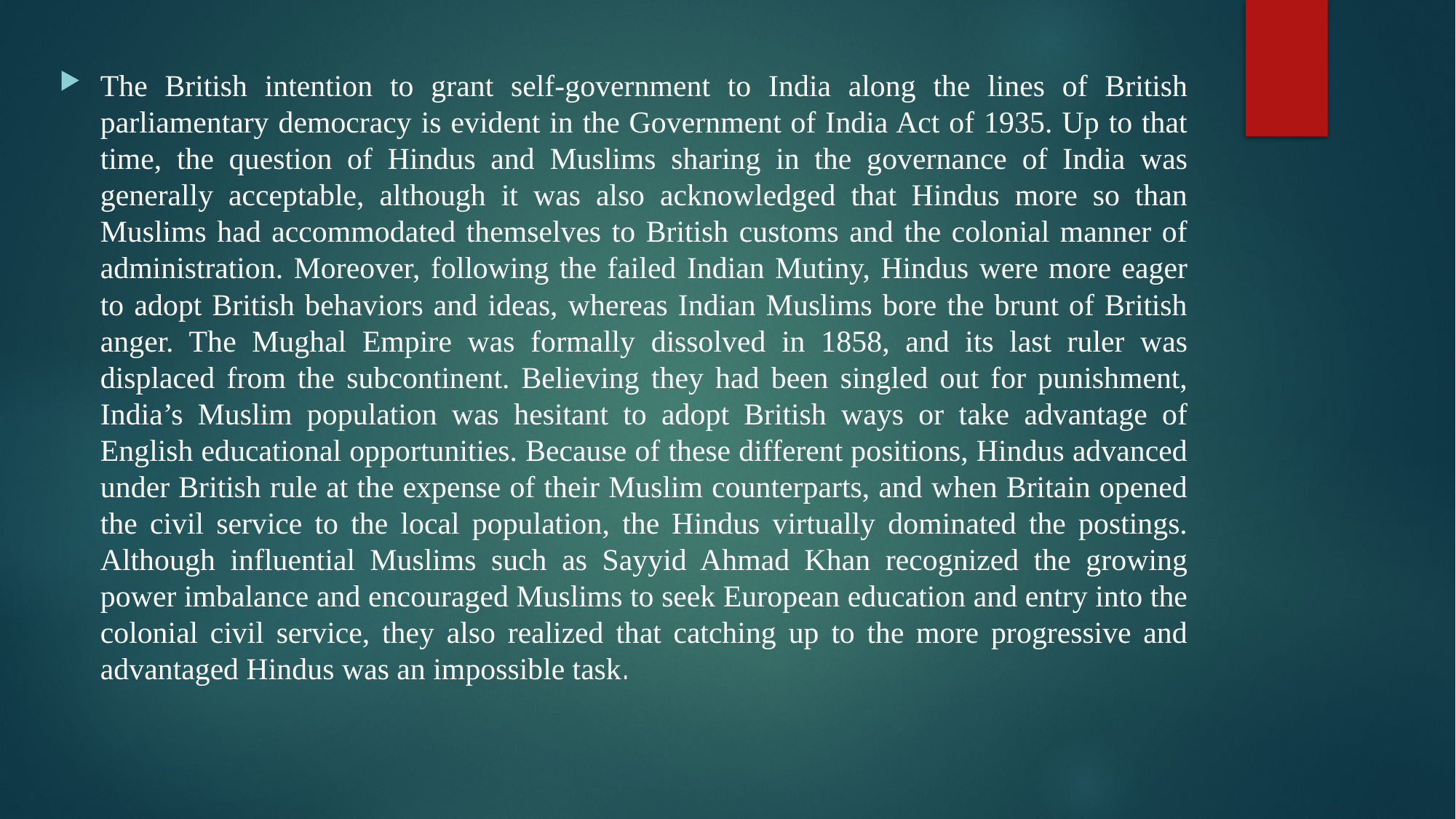

The British intention to grant self-government to India along the lines of British parliamentary democracy is evident in the Government of India Act of 1935. Up to that time, the question of Hindus and Muslims sharing in the governance of India was generally acceptable, although it was also acknowledged that Hindus more so than Muslims had accommodated themselves to British customs and the colonial manner of administration. Moreover, following the failed Indian Mutiny, Hindus were more eager to adopt British behaviors and ideas, whereas Indian Muslims bore the brunt of British anger. The Mughal Empire was formally dissolved in 1858, and its last ruler was displaced from the subcontinent. Believing they had been singled out for punishment, India’s Muslim population was hesitant to adopt British ways or take advantage of English educational opportunities. Because of these different positions, Hindus advanced under British rule at the expense of their Muslim counterparts, and when Britain opened the civil service to the local population, the Hindus virtually dominated the postings. Although influential Muslims such as Sayyid Ahmad Khan recognized the growing power imbalance and encouraged Muslims to seek European education and entry into the colonial civil service, they also realized that catching up to the more progressive and advantaged Hindus was an impossible task.